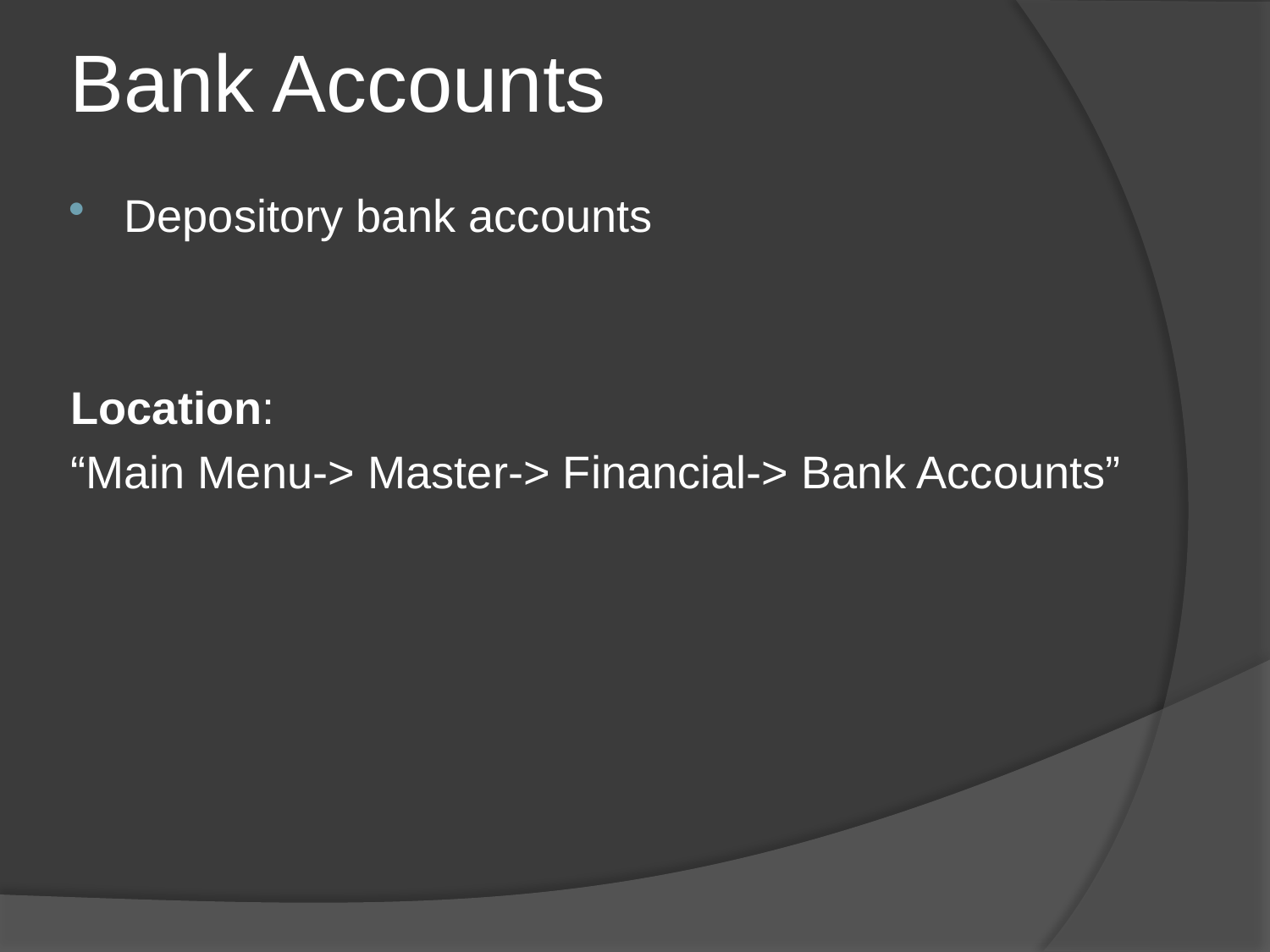

# Bank Accounts
Depository bank accounts

Location:
“Main Menu-> Master-> Financial-> Bank Accounts”